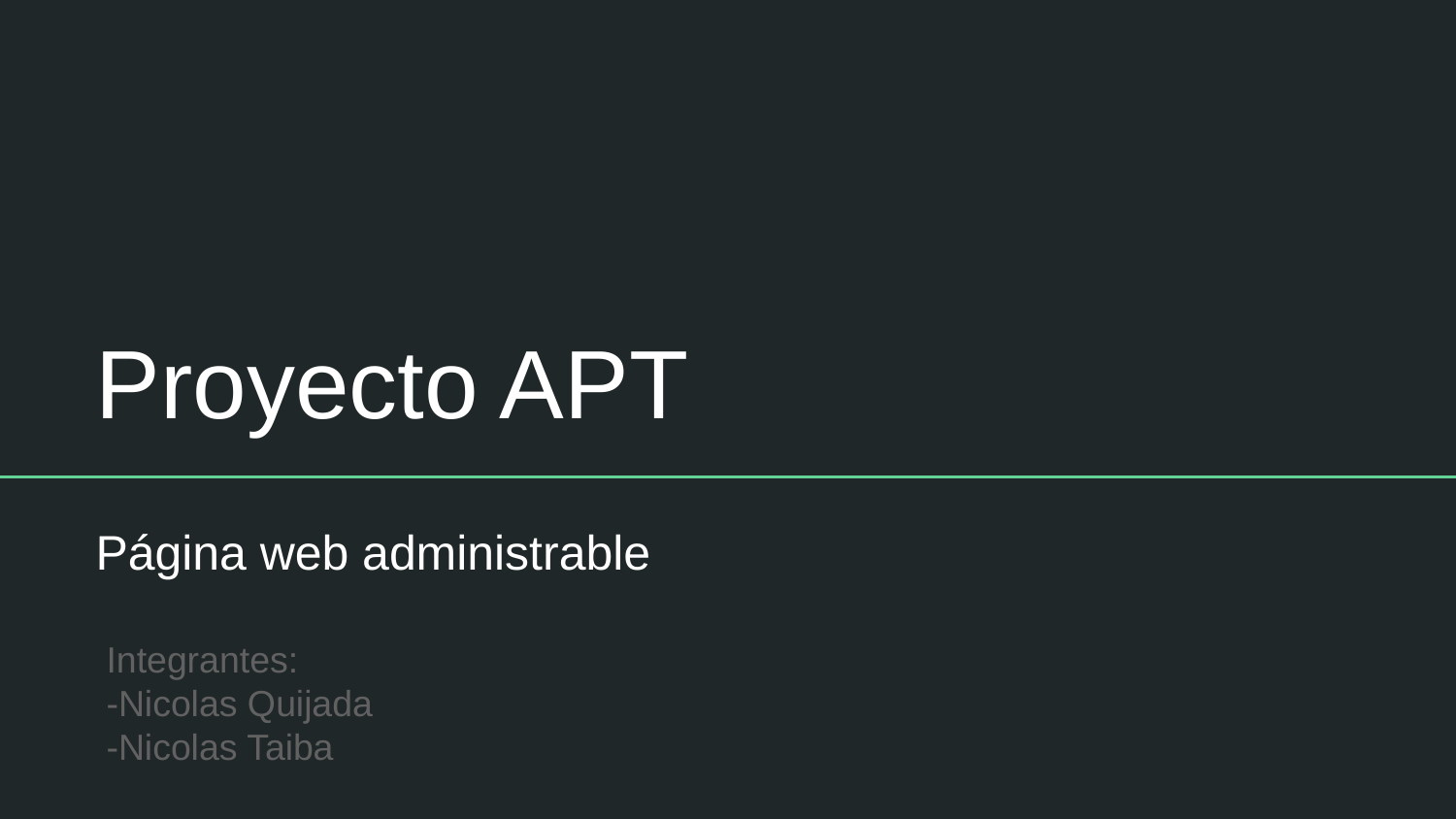

# Proyecto APT
Página web administrable
Integrantes:
-Nicolas Quijada
-Nicolas Taiba